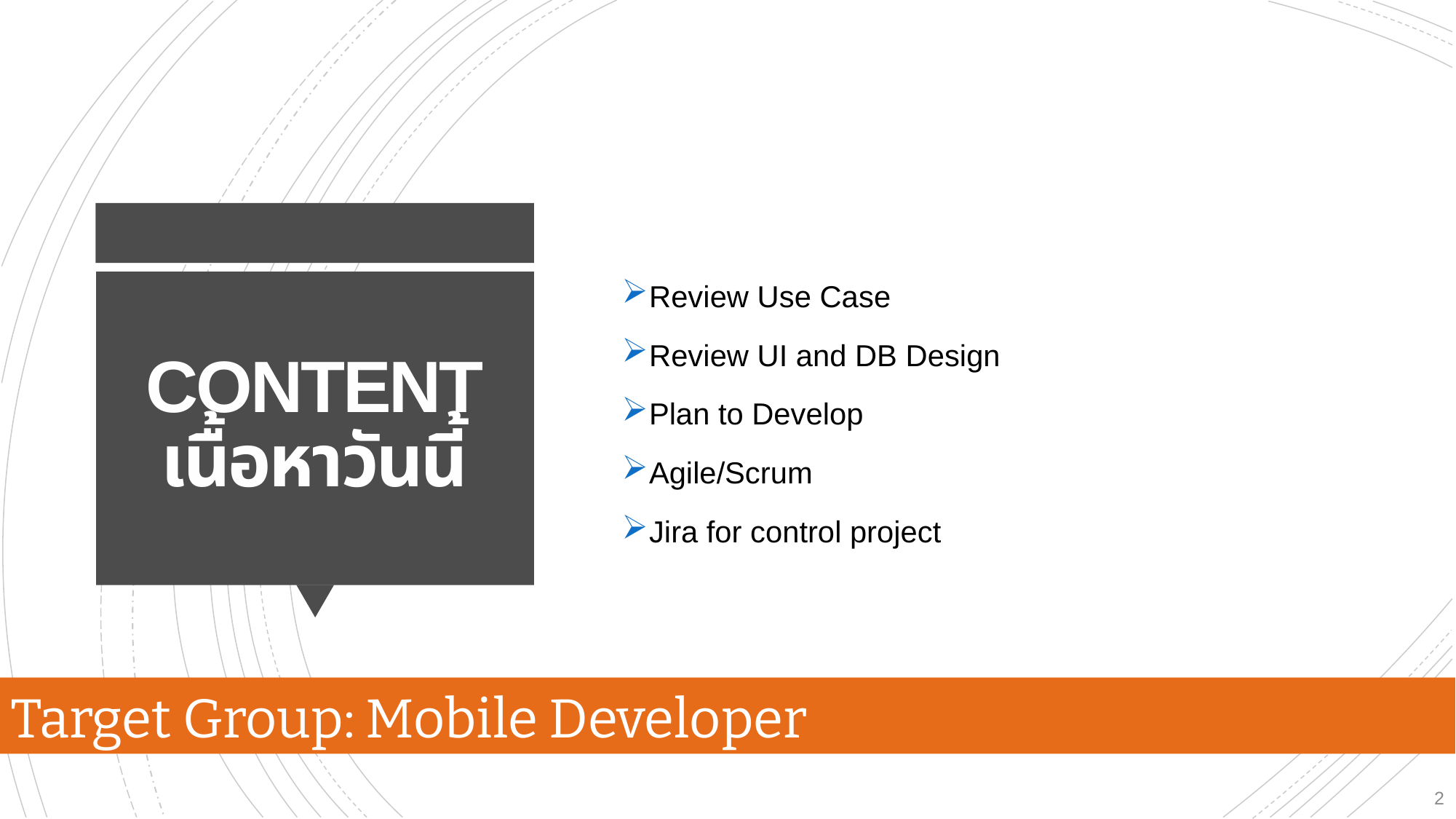

Review Use Case
Review UI and DB Design
Plan to Develop
Agile/Scrum
Jira for control project
# CONTENT เนื้อหาวันนี้
Target Group: Mobile Developer
2